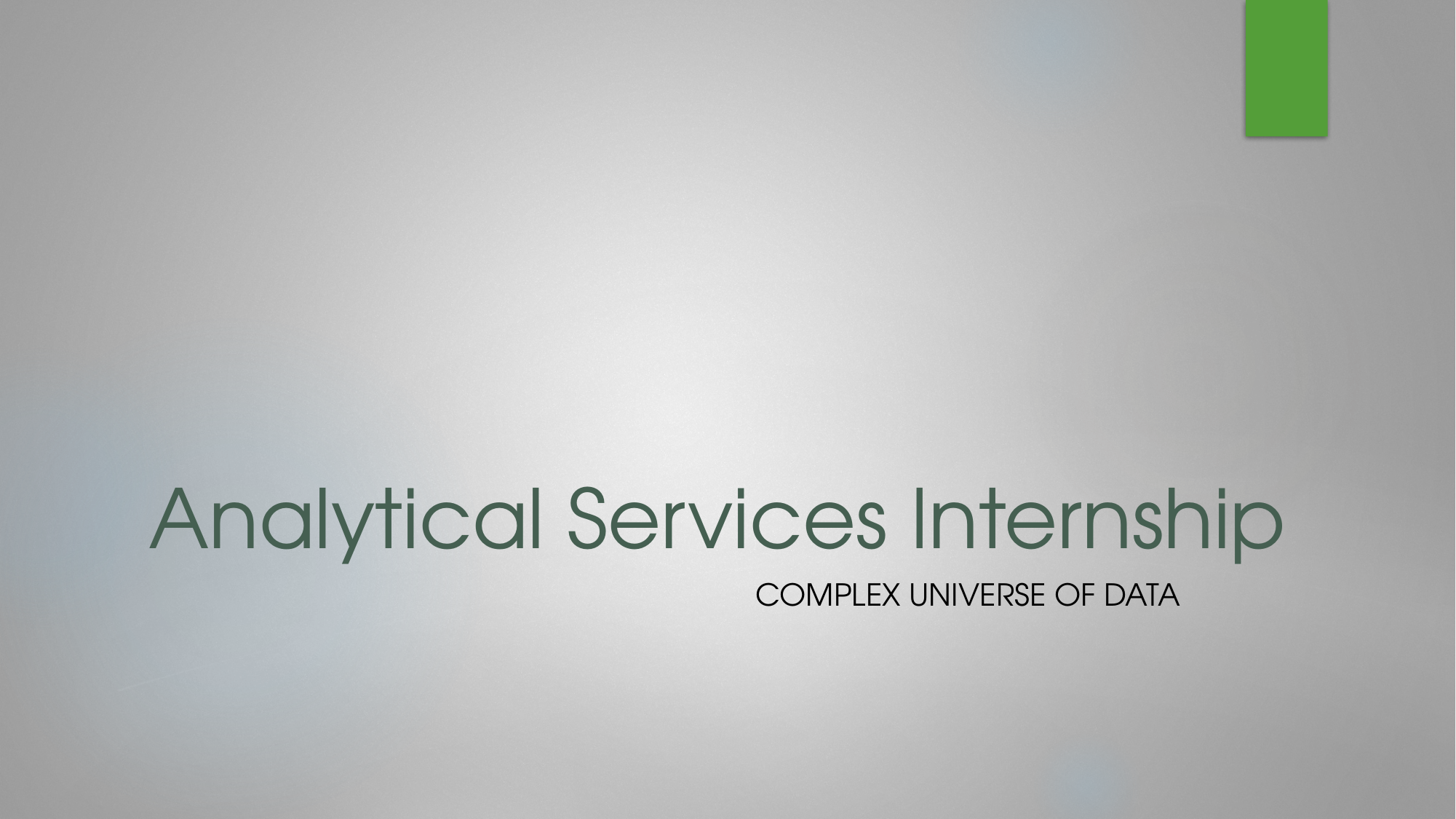

# Analytical Services Internship
Complex Universe of DATA